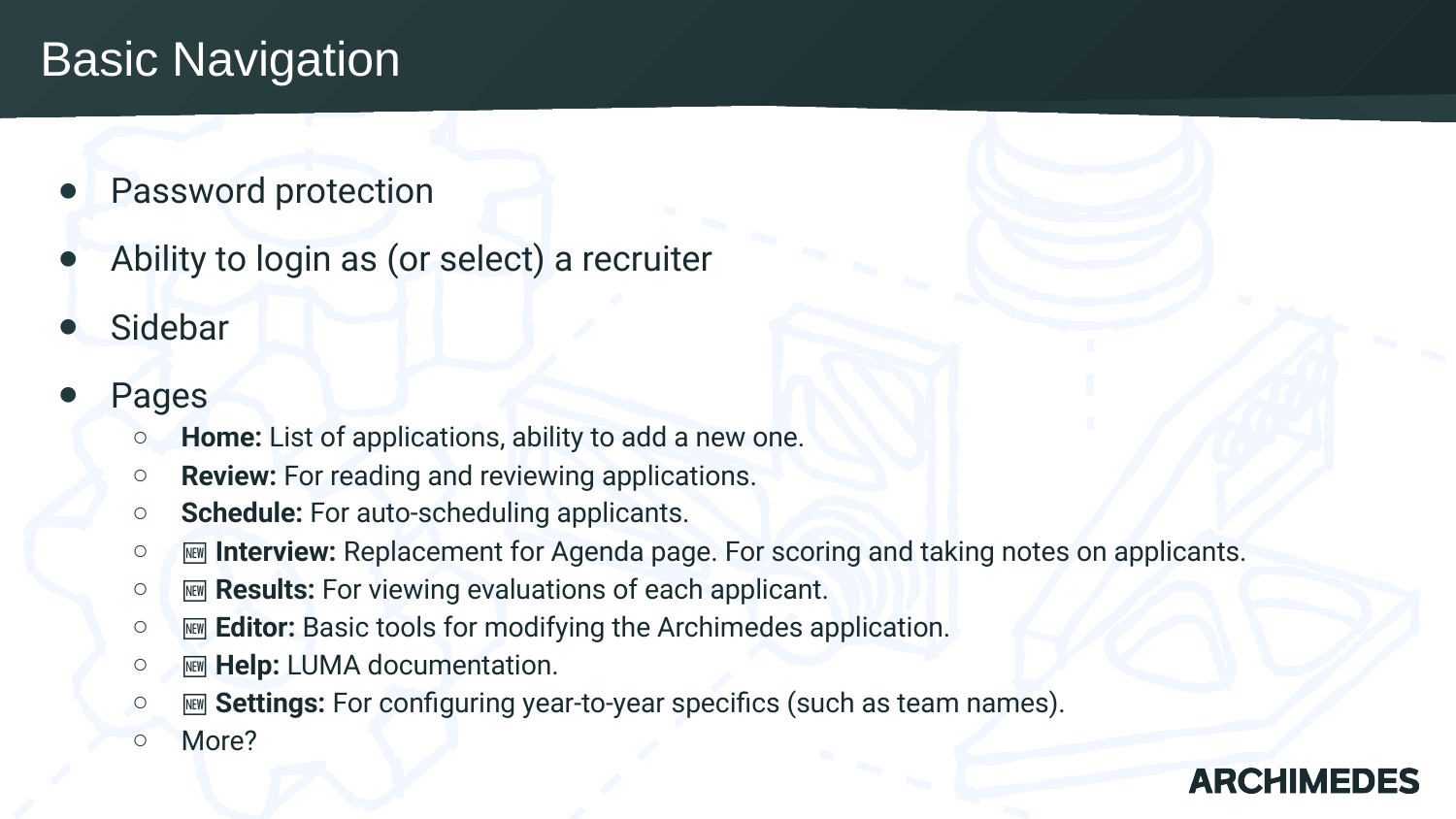

# Basic Navigation
Password protection
Ability to login as (or select) a recruiter
Sidebar
Pages
Home: List of applications, ability to add a new one.
Review: For reading and reviewing applications.
Schedule: For auto-scheduling applicants.
🆕 Interview: Replacement for Agenda page. For scoring and taking notes on applicants.
🆕 Results: For viewing evaluations of each applicant.
🆕 Editor: Basic tools for modifying the Archimedes application.
🆕 Help: LUMA documentation.
🆕 Settings: For configuring year-to-year specifics (such as team names).
More?